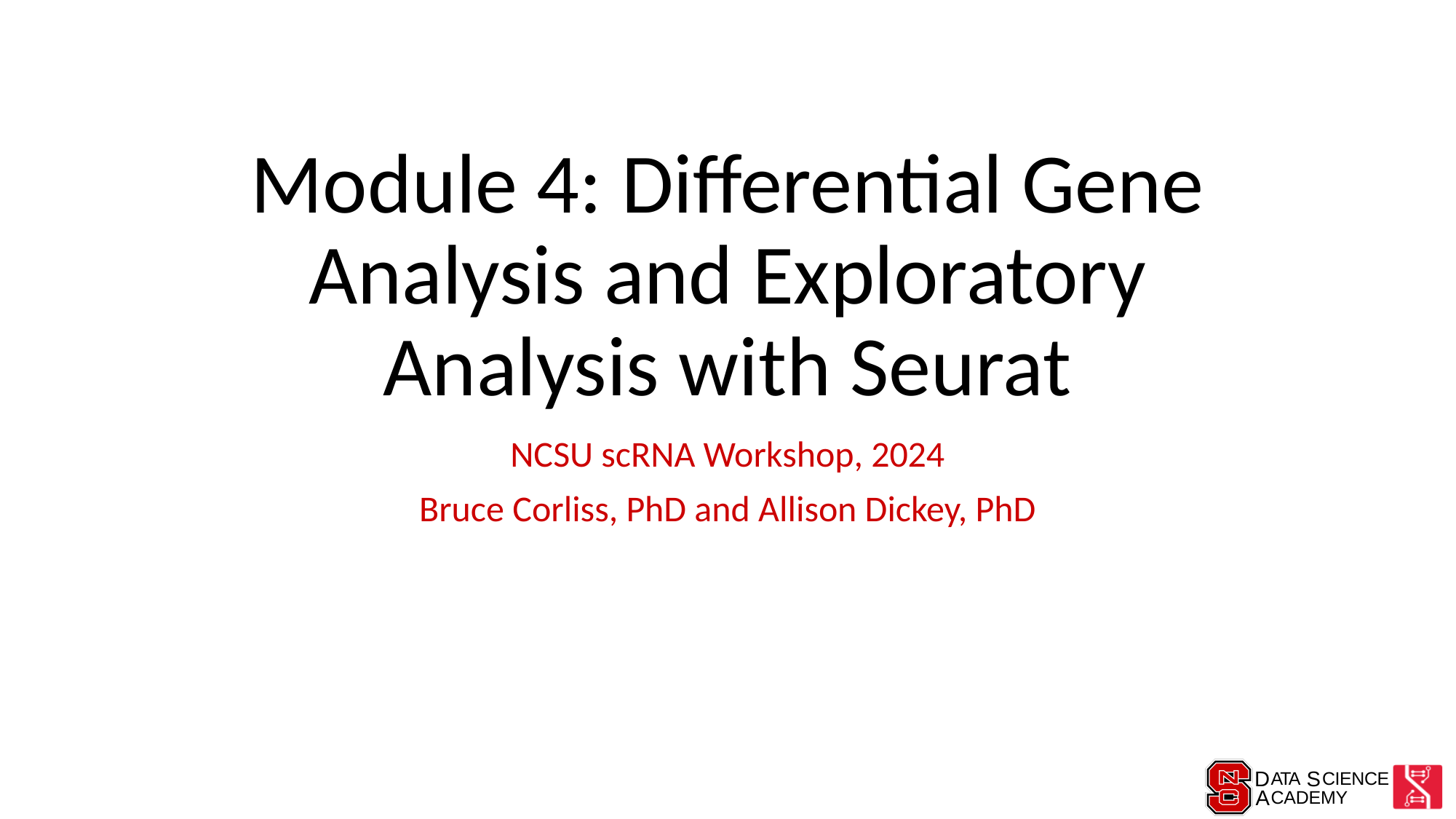

# Module 4: Differential Gene Analysis and Exploratory Analysis with Seurat
NCSU scRNA Workshop, 2024
Bruce Corliss, PhD and Allison Dickey, PhD